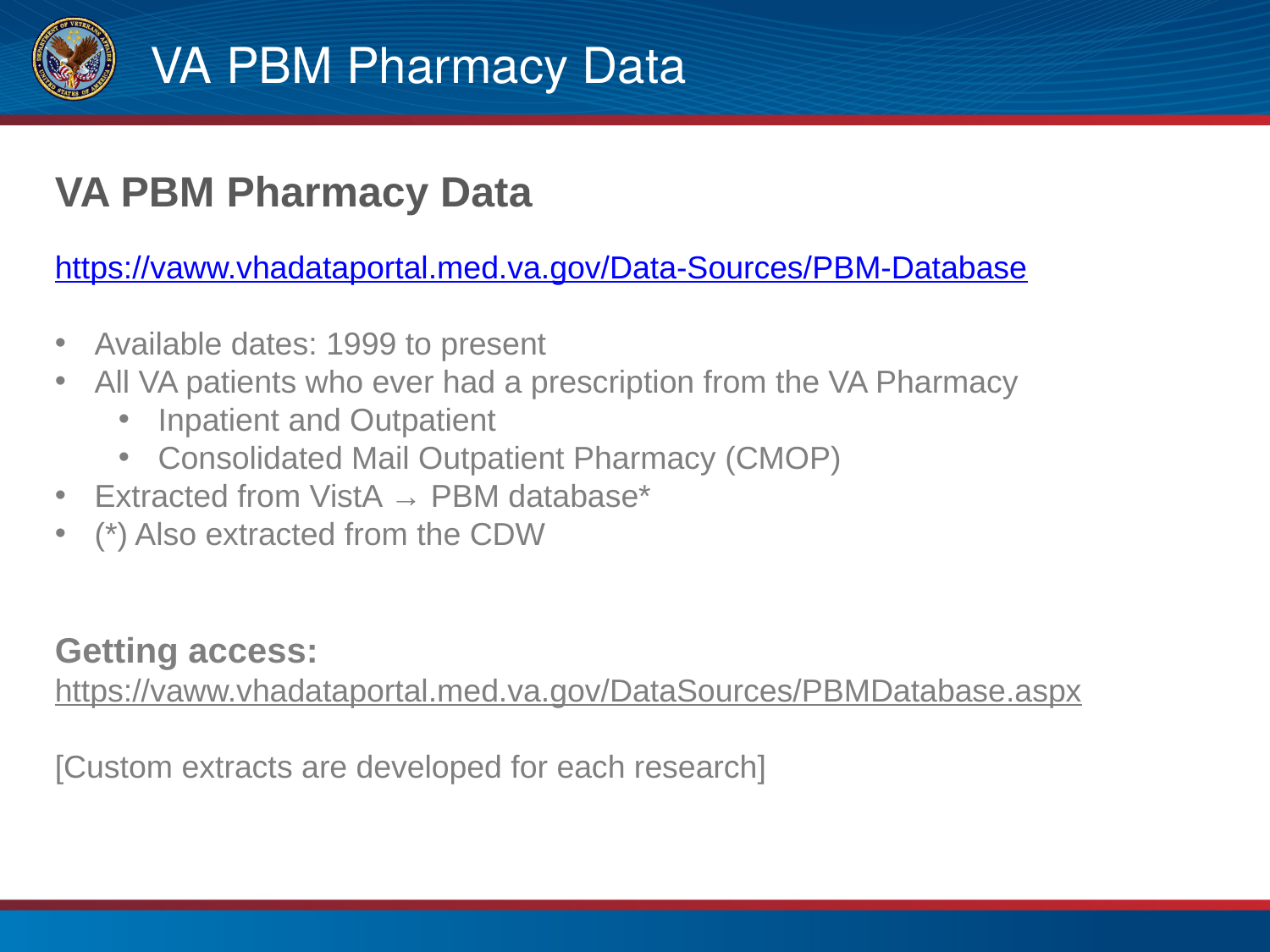

# VA PBM Pharmacy Data
VA PBM Pharmacy Data
https://vaww.vhadataportal.med.va.gov/Data-Sources/PBM-Database

Available dates: 1999 to present
All VA patients who ever had a prescription from the VA Pharmacy
Inpatient and Outpatient
Consolidated Mail Outpatient Pharmacy (CMOP)
Extracted from VistA → PBM database*
(*) Also extracted from the CDW

Getting access:
https://vaww.vhadataportal.med.va.gov/DataSources/PBMDatabase.aspx

[Custom extracts are developed for each research]